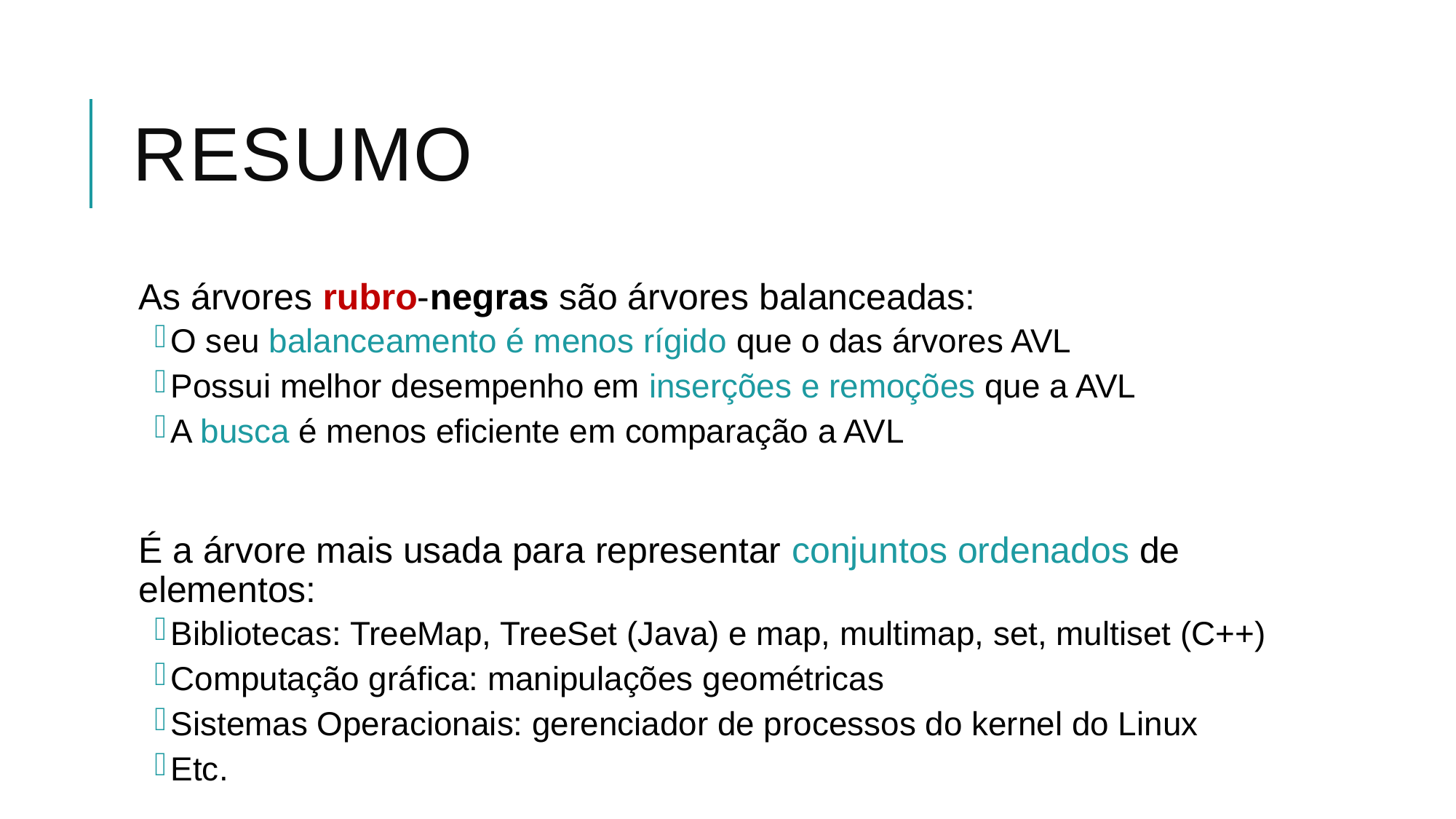

# Resumo
As árvores rubro-negras são árvores balanceadas:
O seu balanceamento é menos rígido que o das árvores AVL
Possui melhor desempenho em inserções e remoções que a AVL
A busca é menos eficiente em comparação a AVL

É a árvore mais usada para representar conjuntos ordenados de elementos:
Bibliotecas: TreeMap, TreeSet (Java) e map, multimap, set, multiset (C++)
Computação gráfica: manipulações geométricas
Sistemas Operacionais: gerenciador de processos do kernel do Linux
Etc.